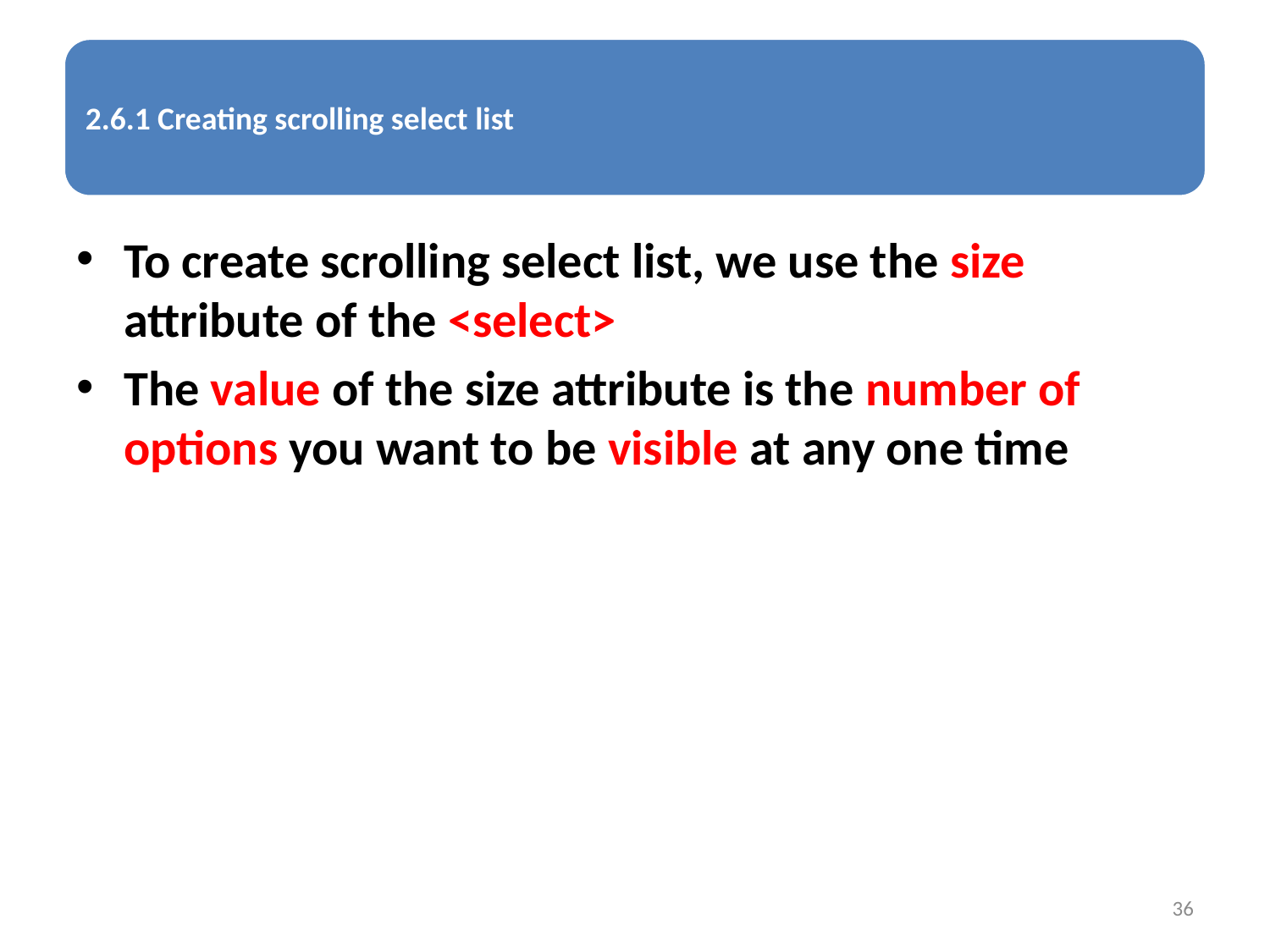

2.6.1 Creating scrolling select list
To create scrolling select list, we use the size attribute of the <select>
The value of the size attribute is the number of options you want to be visible at any one time
36